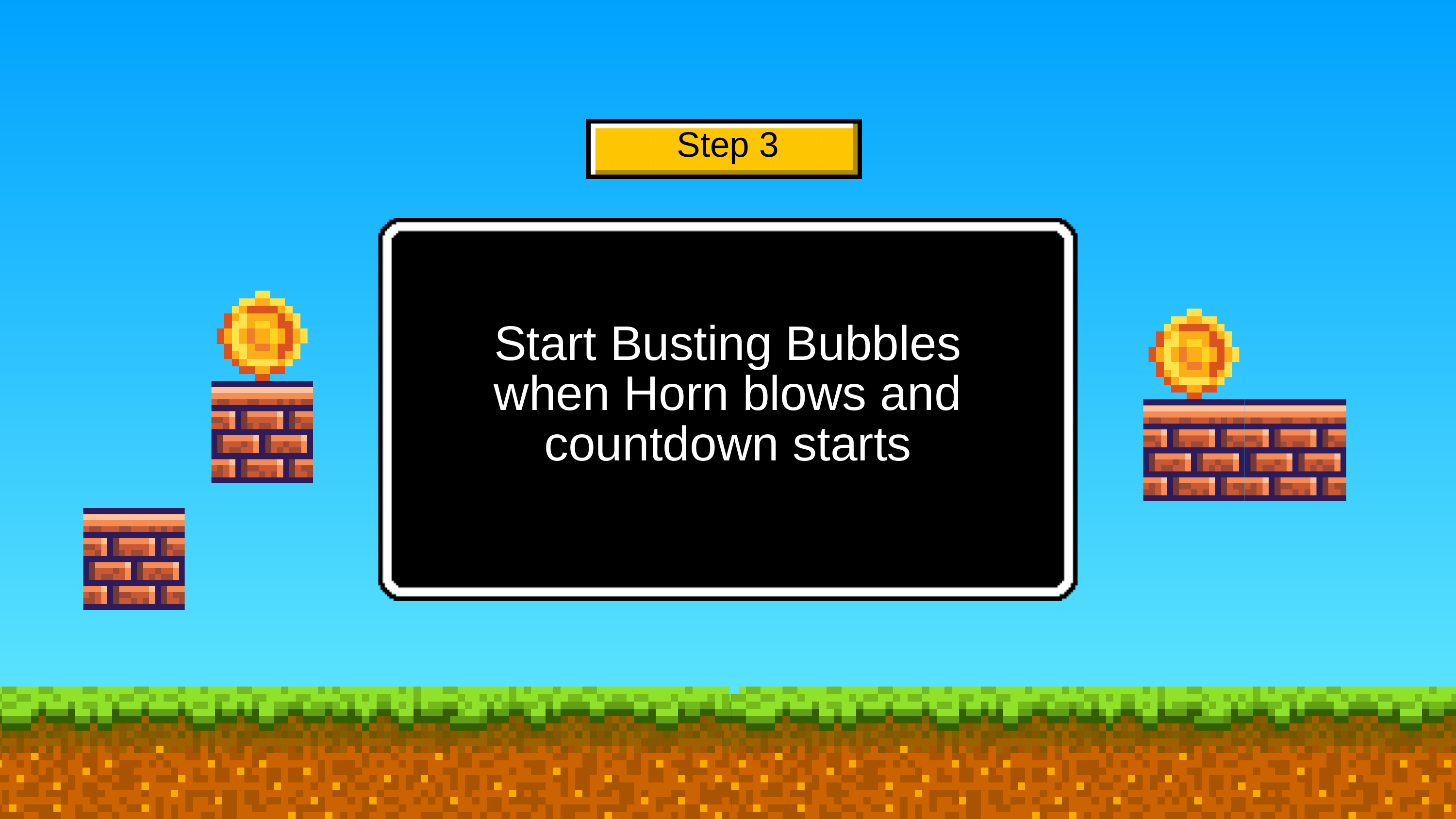

Step 3

Start Busting Bubbles when Horn blows and countdown starts